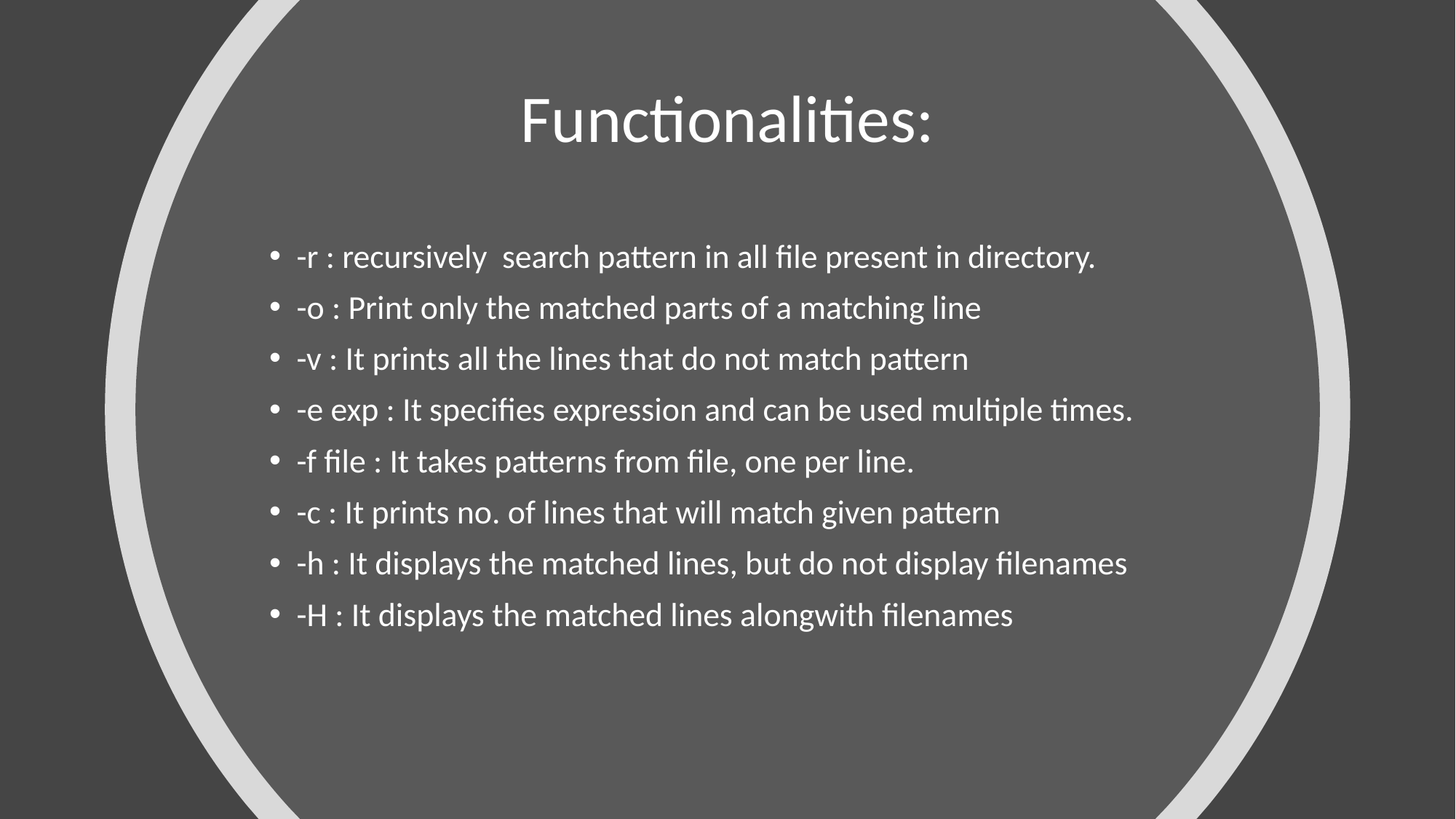

# Functionalities:
-r : recursively  search pattern in all file present in directory.
-o : Print only the matched parts of a matching line
-v : It prints all the lines that do not match pattern
-e exp : It specifies expression and can be used multiple times.
-f file : It takes patterns from file, one per line.
-c : It prints no. of lines that will match given pattern
-h : It displays the matched lines, but do not display filenames
-H : It displays the matched lines alongwith filenames